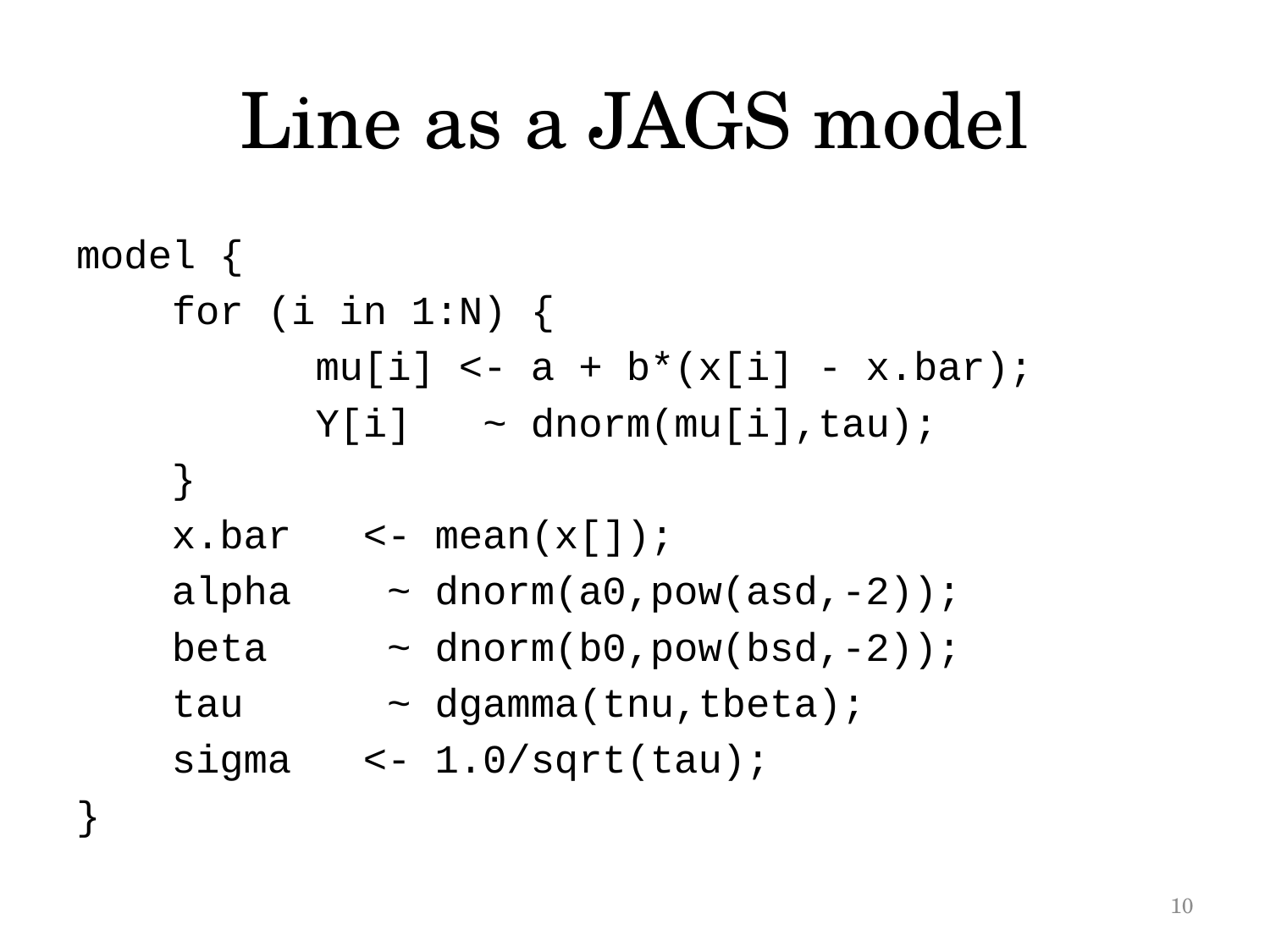

# Line as a JAGS model
model {
    for (i in 1:N) {
          mu[i] <- a + b*(x[i] - x.bar);
          Y[i]   ~ dnorm(mu[i],tau);
    }
    x.bar   <- mean(x[]);
    alpha    ~ dnorm(a0,pow(asd,-2));
    beta     ~ dnorm(b0,pow(bsd,-2));
    tau      ~ dgamma(tnu,tbeta);
    sigma   <- 1.0/sqrt(tau);
}

10